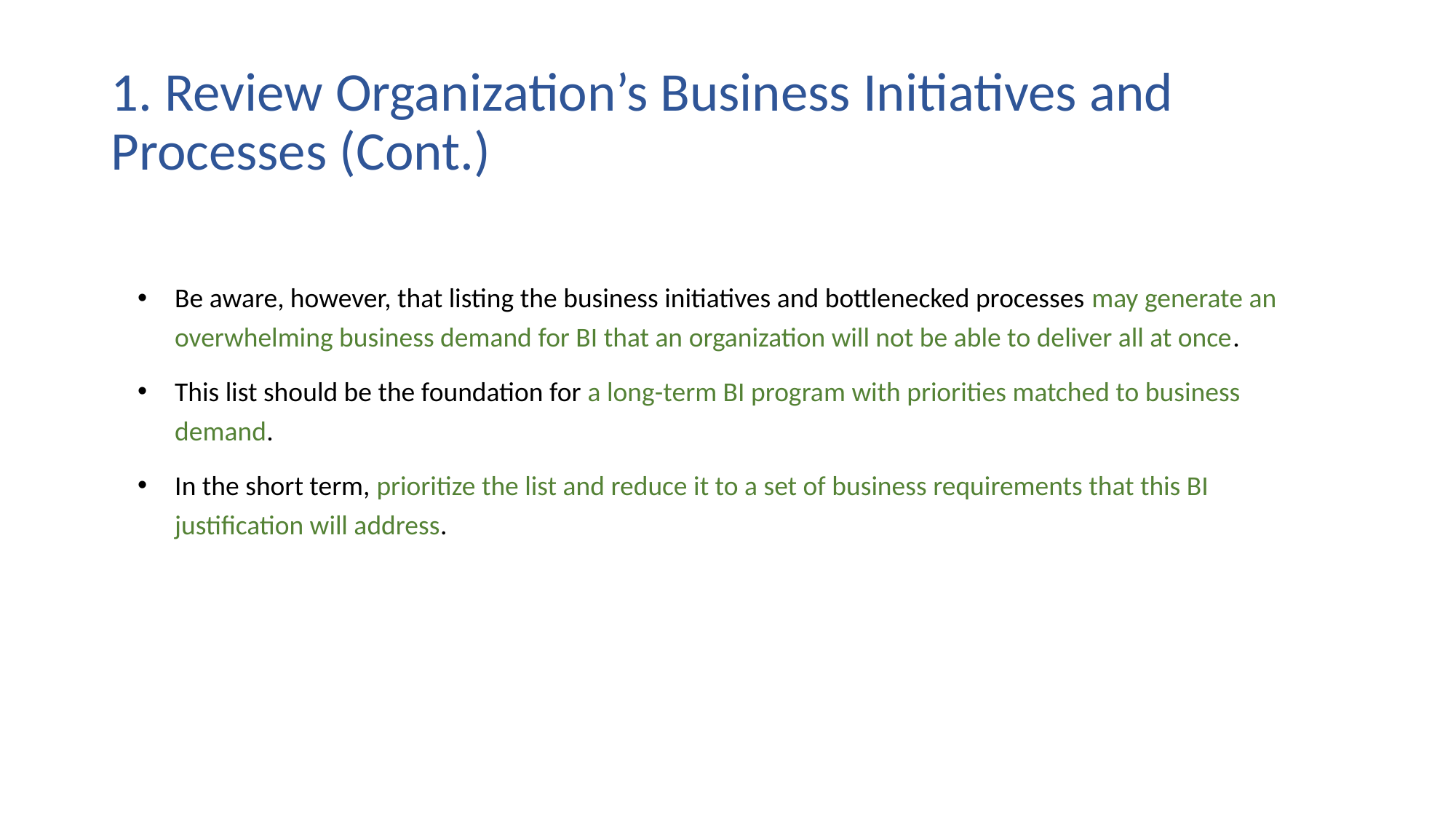

# 1. Review Organization’s Business Initiatives and Processes (Cont.)

Be aware, however, that listing the business initiatives and bottlenecked processes may generate an overwhelming business demand for BI that an organization will not be able to deliver all at once.
This list should be the foundation for a long-term BI program with priorities matched to business demand.
In the short term, prioritize the list and reduce it to a set of business requirements that this BI justification will address.